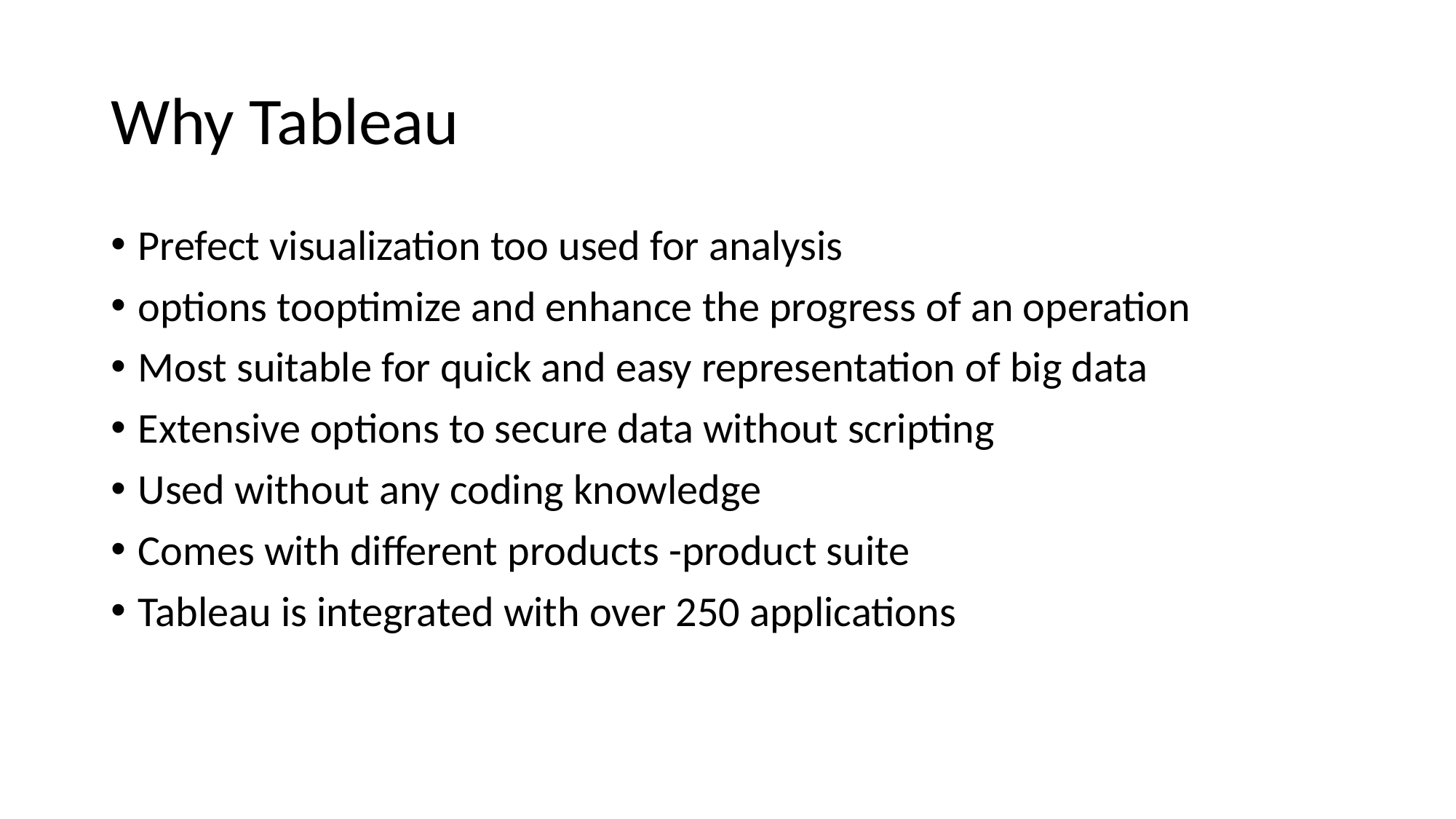

# Why Tableau
Prefect visualization too used for analysis
options tooptimize and enhance the progress of an operation
Most suitable for quick and easy representation of big data
Extensive options to secure data without scripting
Used without any coding knowledge
Comes with different products -product suite
Tableau is integrated with over 250 applications